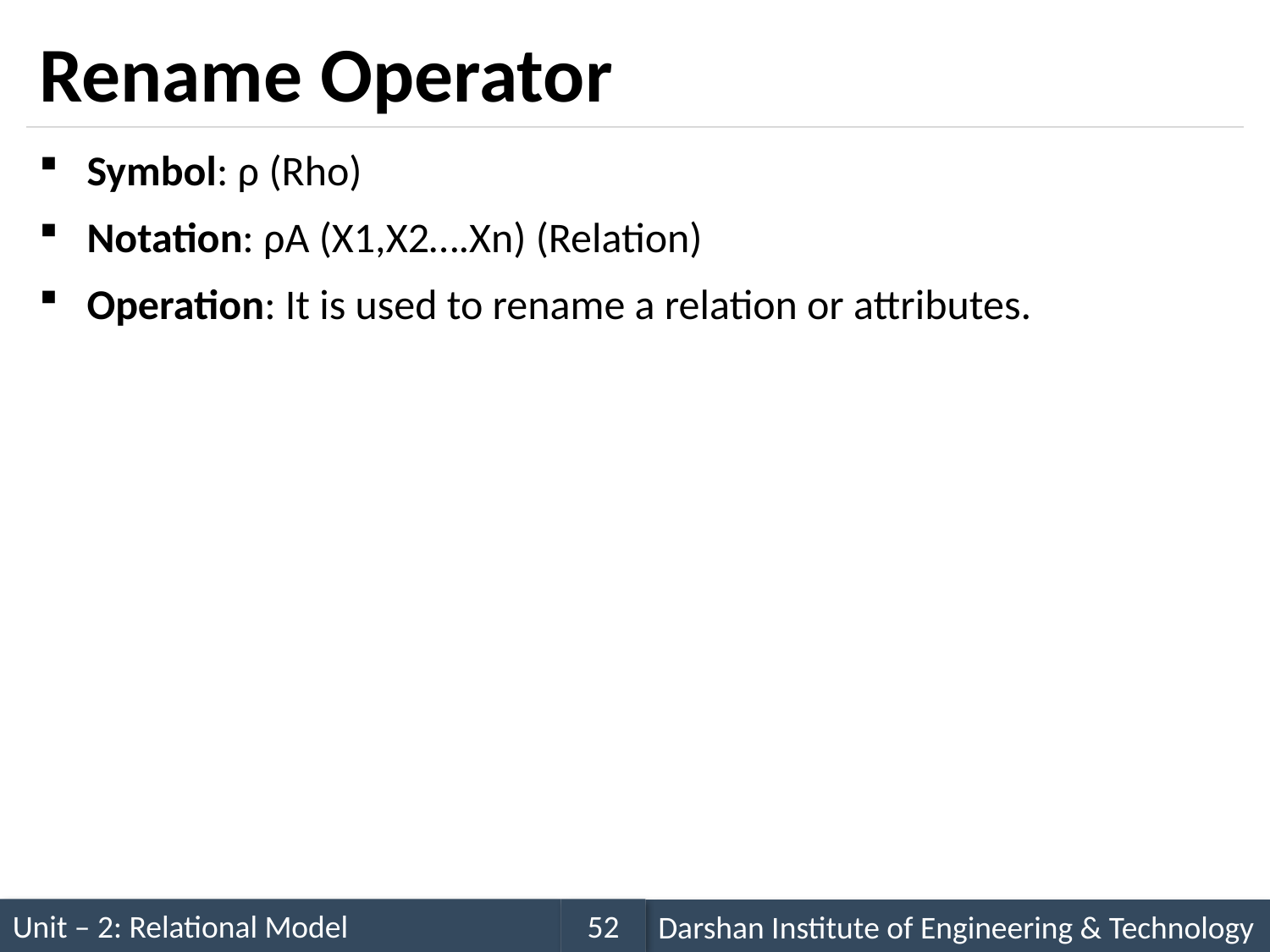

# Rename Operator
Symbol: ρ (Rho)
Notation: ρA (X1,X2….Xn) (Relation)
Operation: It is used to rename a relation or attributes.